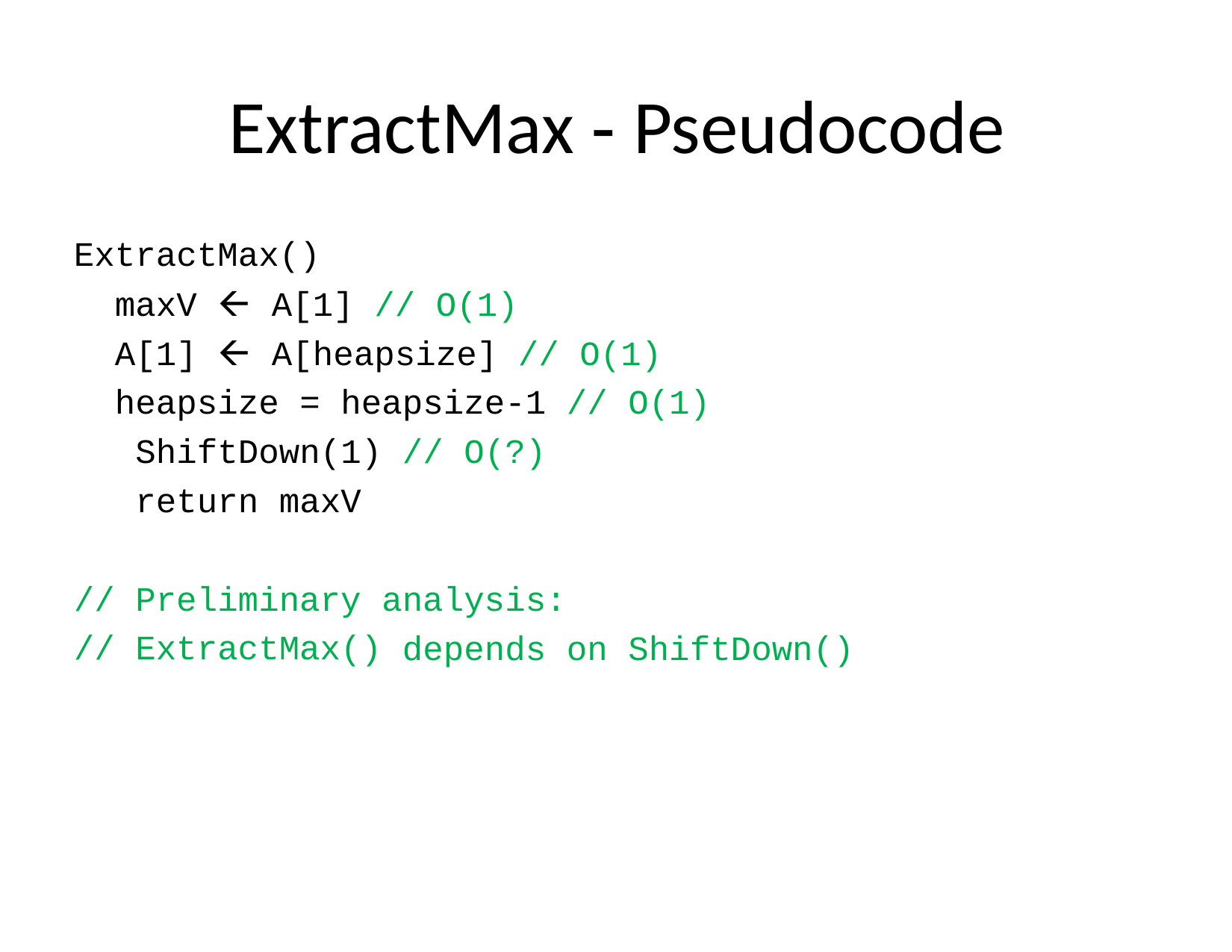

# ExtractMax ‐ Pseudocode
ExtractMax()
maxV 🡨
A[1] 🡨
A[1] // O(1)
A[heapsize] //
O(1)
heapsize = heapsize-1  ShiftDown(1) // O(?)  return maxV
// O(1)
// Preliminary
// ExtractMax()
analysis:
depends on
ShiftDown()